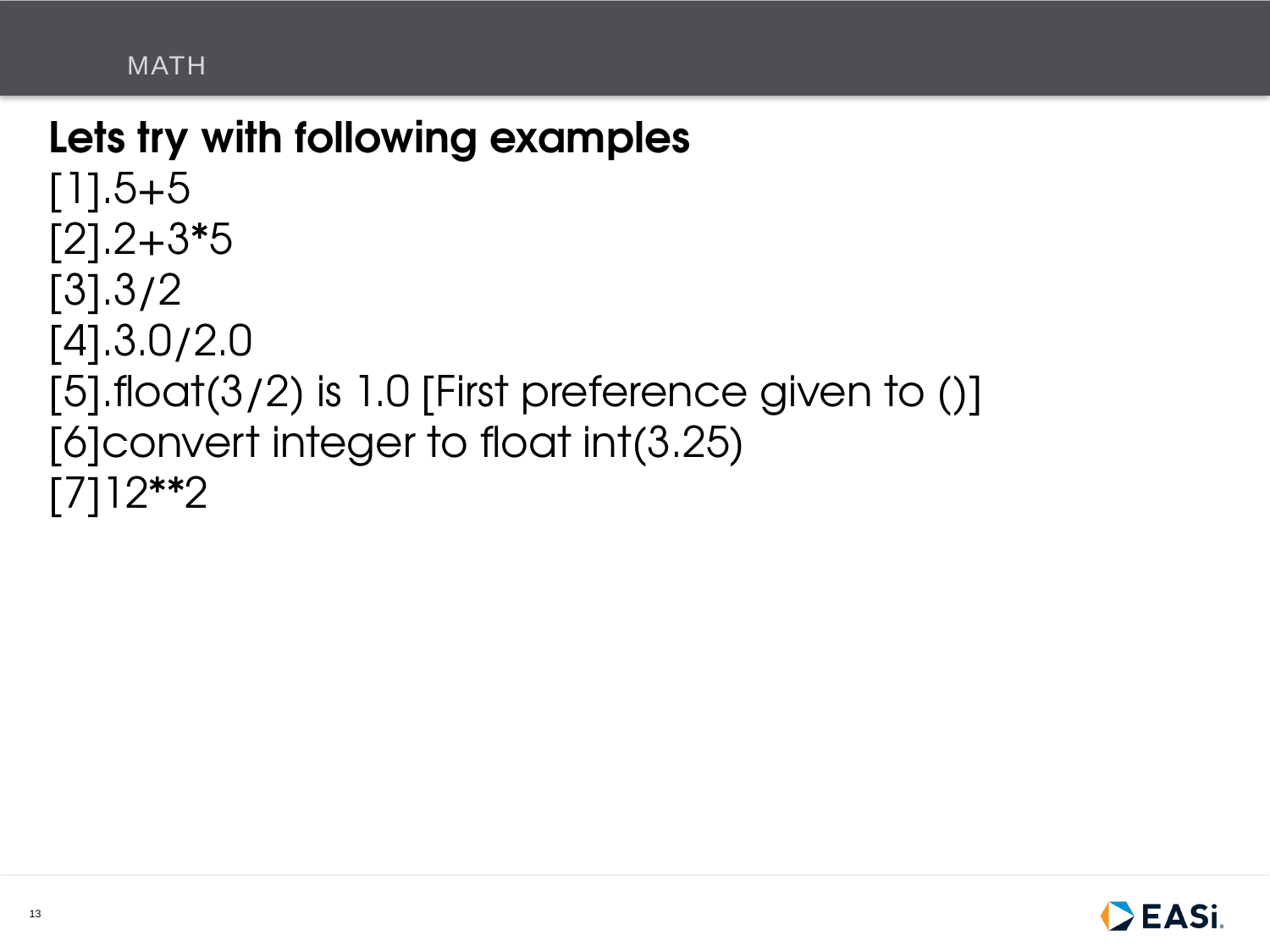

# MAth
Lets try with following examples
[1].5+5
[2].2+3*5
[3].3/2
[4].3.0/2.0
[5].float(3/2) is 1.0 [First preference given to ()]
[6]convert integer to float int(3.25)
[7]12**2

13